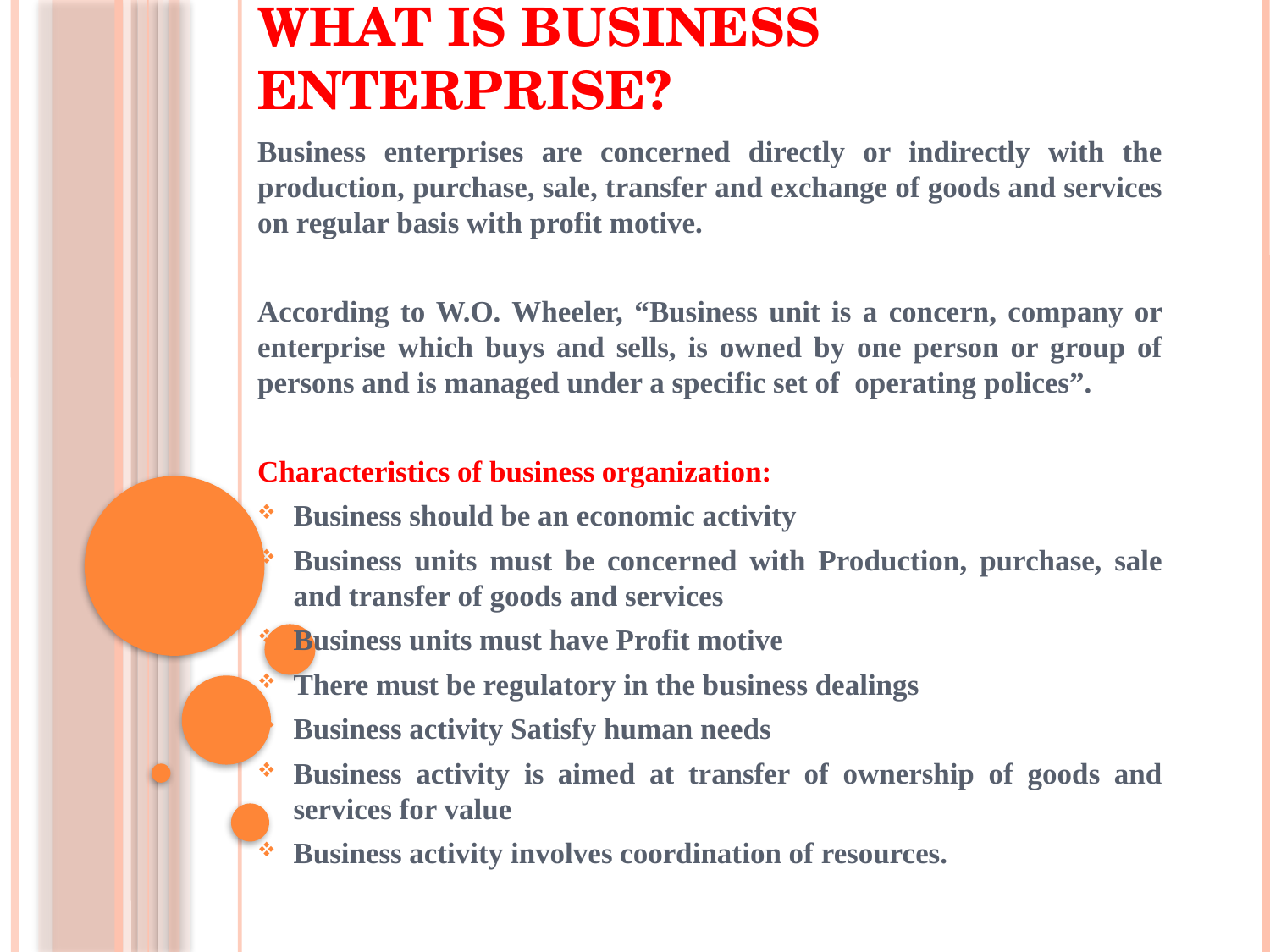

# what is business enterprise?
Business enterprises are concerned directly or indirectly with the production, purchase, sale, transfer and exchange of goods and services on regular basis with profit motive.

According to W.O. Wheeler, “Business unit is a concern, company or enterprise which buys and sells, is owned by one person or group of persons and is managed under a specific set of  operating polices”.

Characteristics of business organization:
Business should be an economic activity
Business units must be concerned with Production, purchase, sale and transfer of goods and services
Business units must have Profit motive
There must be regulatory in the business dealings
Business activity Satisfy human needs
Business activity is aimed at transfer of ownership of goods and services for value
Business activity involves coordination of resources.